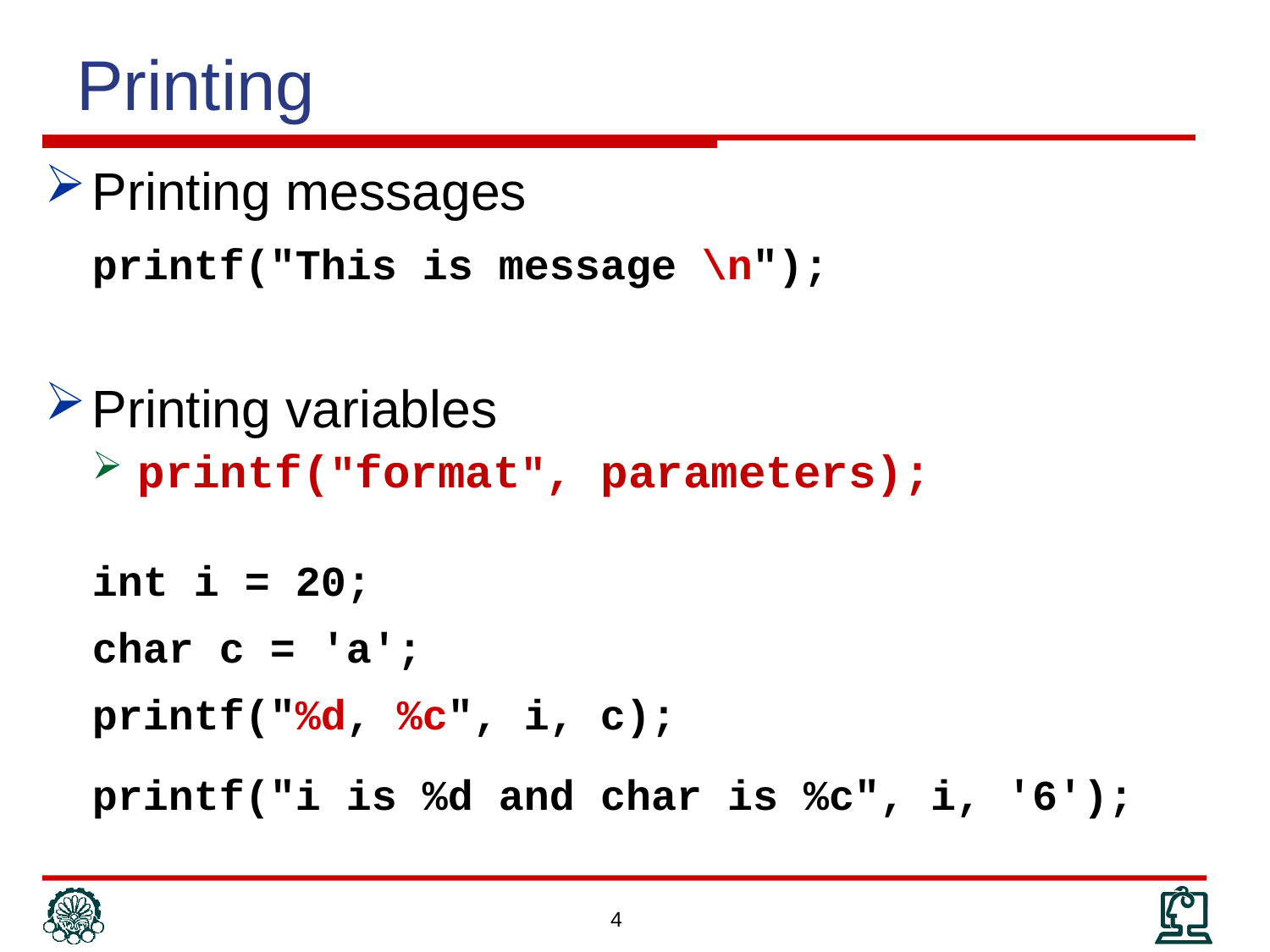

# Printing
Printing messages
	printf("This is message \n");

Printing variables
printf("format", parameters);

	int i = 20;
	char c = 'a';
	printf("%d, %c", i, c);

	printf("i is %d and char is %c", i, '6');
4